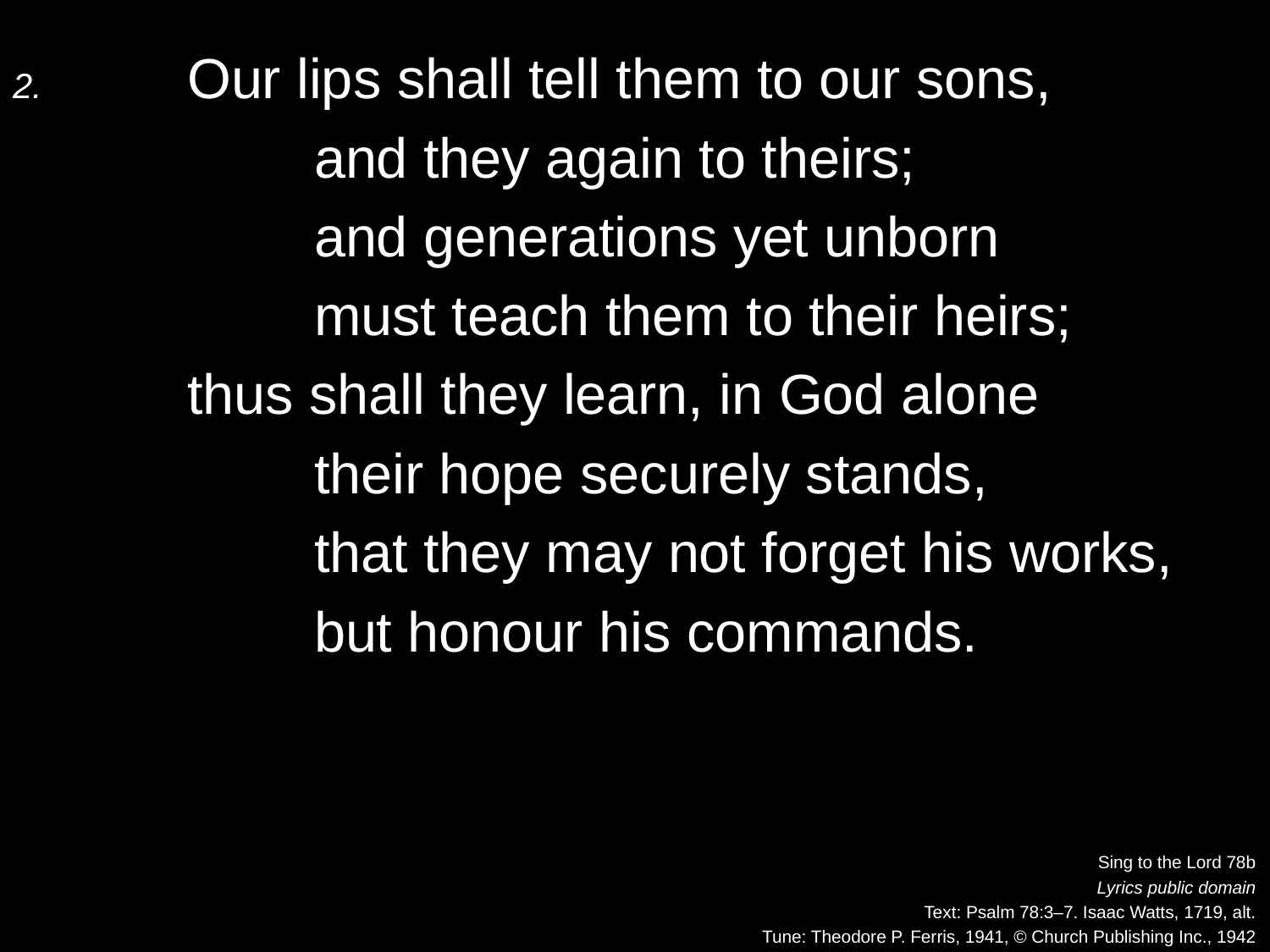

2.	Our lips shall tell them to our sons,
		and they again to theirs;
		and generations yet unborn
		must teach them to their heirs;
	thus shall they learn, in God alone
		their hope securely stands,
		that they may not forget his works,
		but honour his commands.
Sing to the Lord 78b
Lyrics public domain
Text: Psalm 78:3–7. Isaac Watts, 1719, alt.
Tune: Theodore P. Ferris, 1941, © Church Publishing Inc., 1942